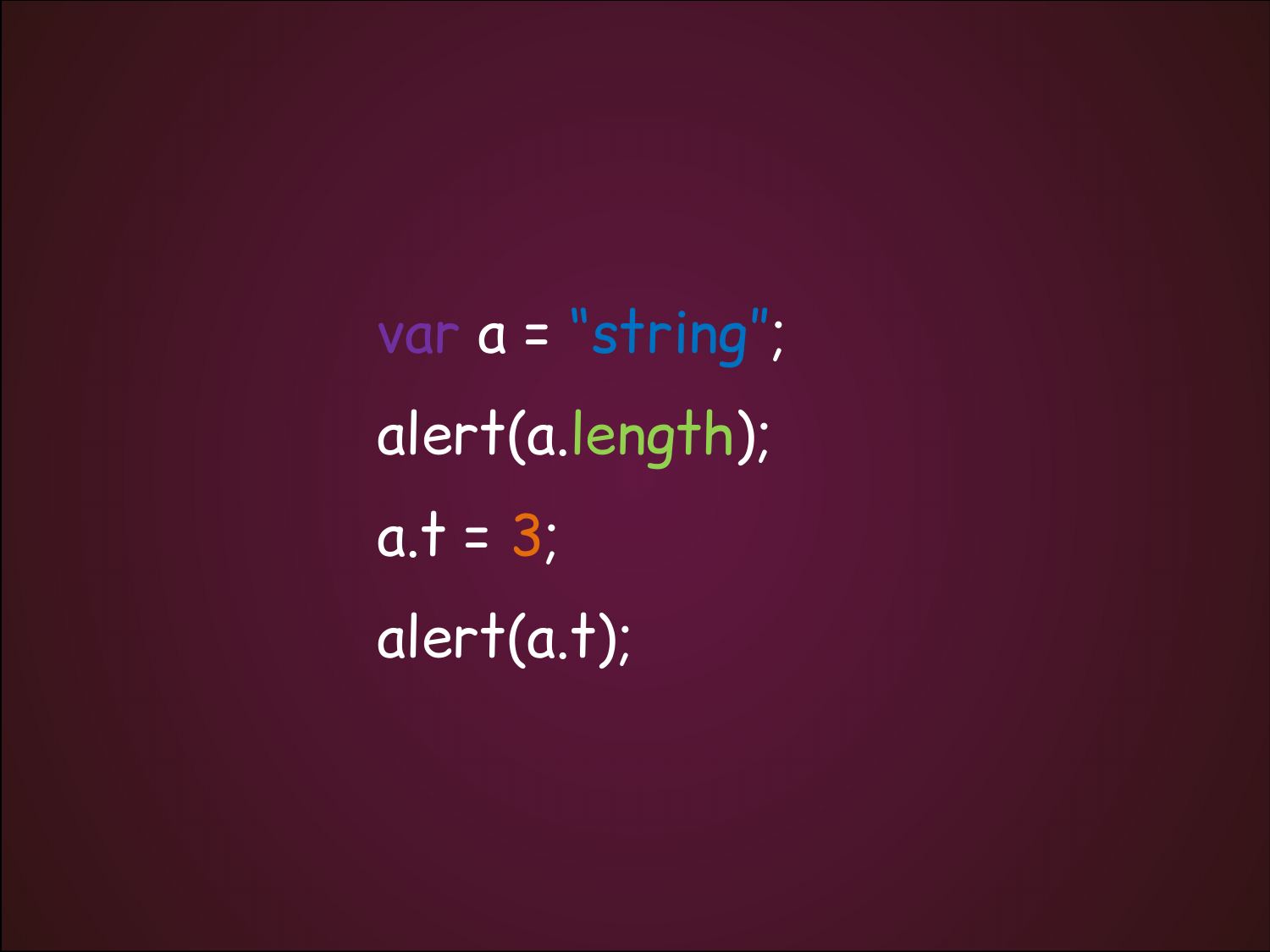

var a = “string”;
alert(a.length);
a.t = 3;
alert(a.t);